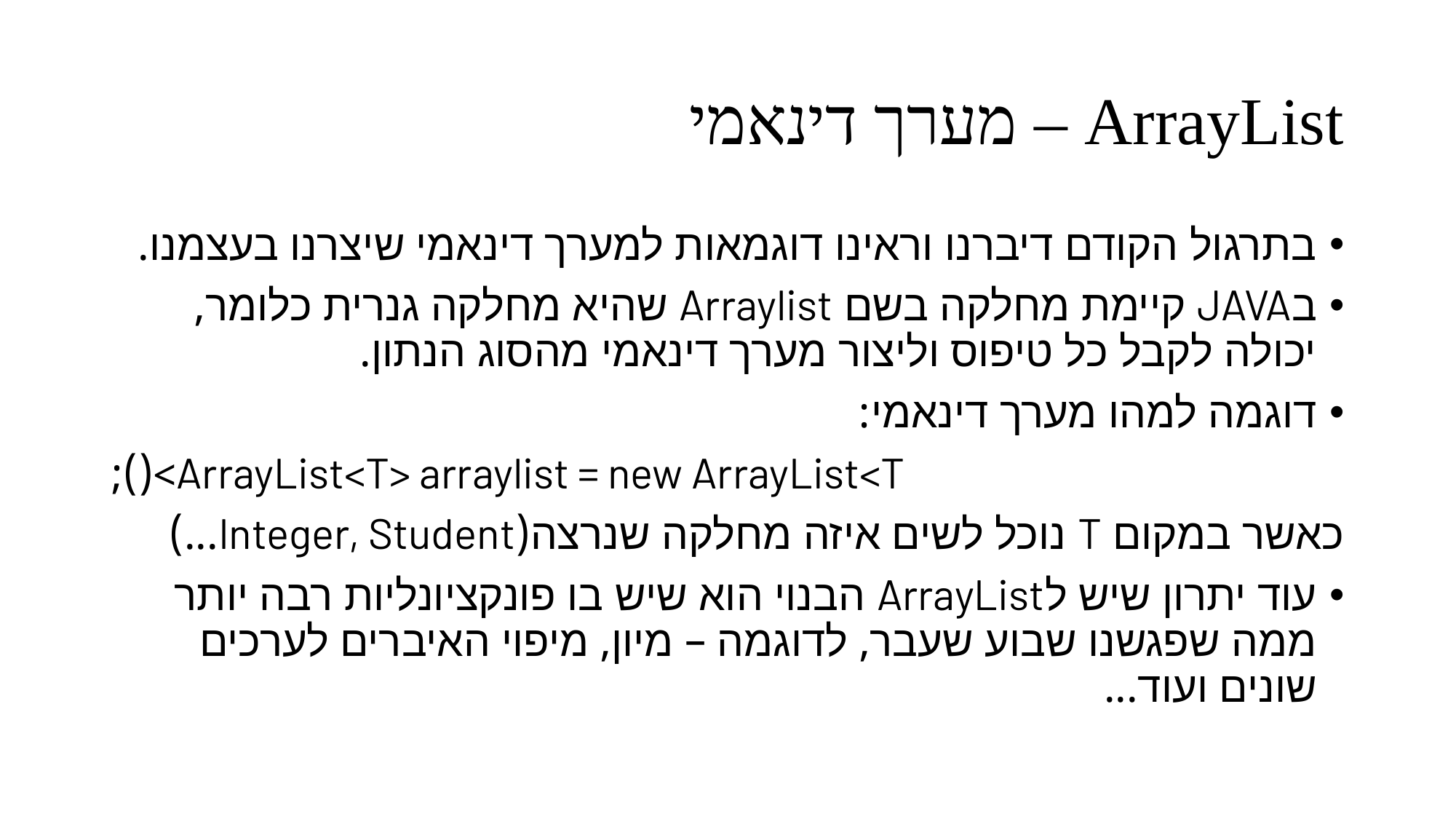

# ArrayList – מערך דינאמי
בתרגול הקודם דיברנו וראינו דוגמאות למערך דינאמי שיצרנו בעצמנו.
בJAVA קיימת מחלקה בשם Arraylist שהיא מחלקה גנרית כלומר, יכולה לקבל כל טיפוס וליצור מערך דינאמי מהסוג הנתון.
דוגמה למהו מערך דינאמי:
ArrayList<T> arraylist = new ArrayList<T>();
כאשר במקום T נוכל לשים איזה מחלקה שנרצה(Integer, Student...)
עוד יתרון שיש לArrayList הבנוי הוא שיש בו פונקציונליות רבה יותר ממה שפגשנו שבוע שעבר, לדוגמה – מיון, מיפוי האיברים לערכים שונים ועוד...